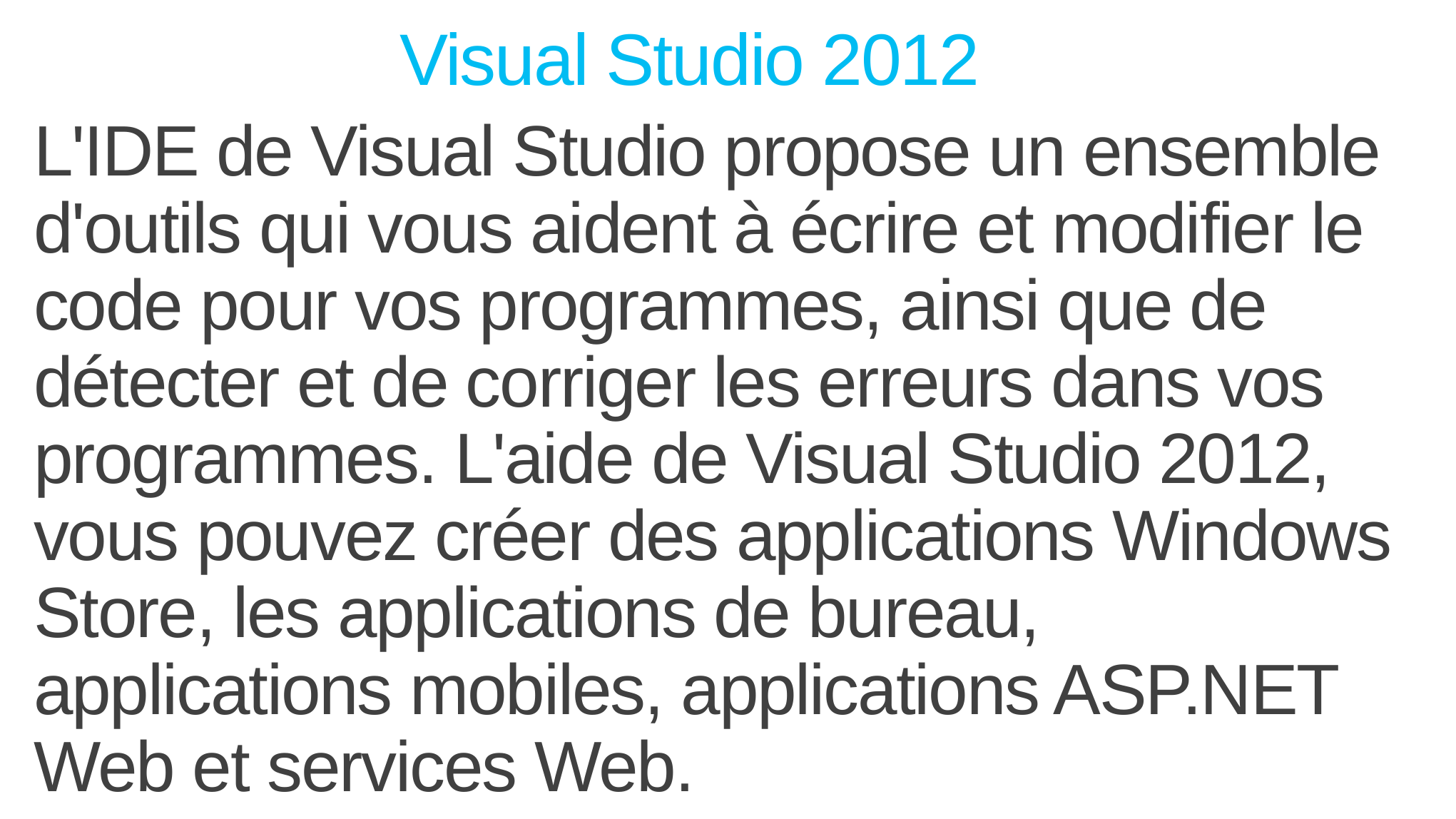

Visual Studio 2012
L'IDE de Visual Studio propose un ensemble d'outils qui vous aident à écrire et modifier le code pour vos programmes, ainsi que de détecter et de corriger les erreurs dans vos programmes. L'aide de Visual Studio 2012, vous pouvez créer des applications Windows Store, les applications de bureau, applications mobiles, applications ASP.NET Web et services Web.